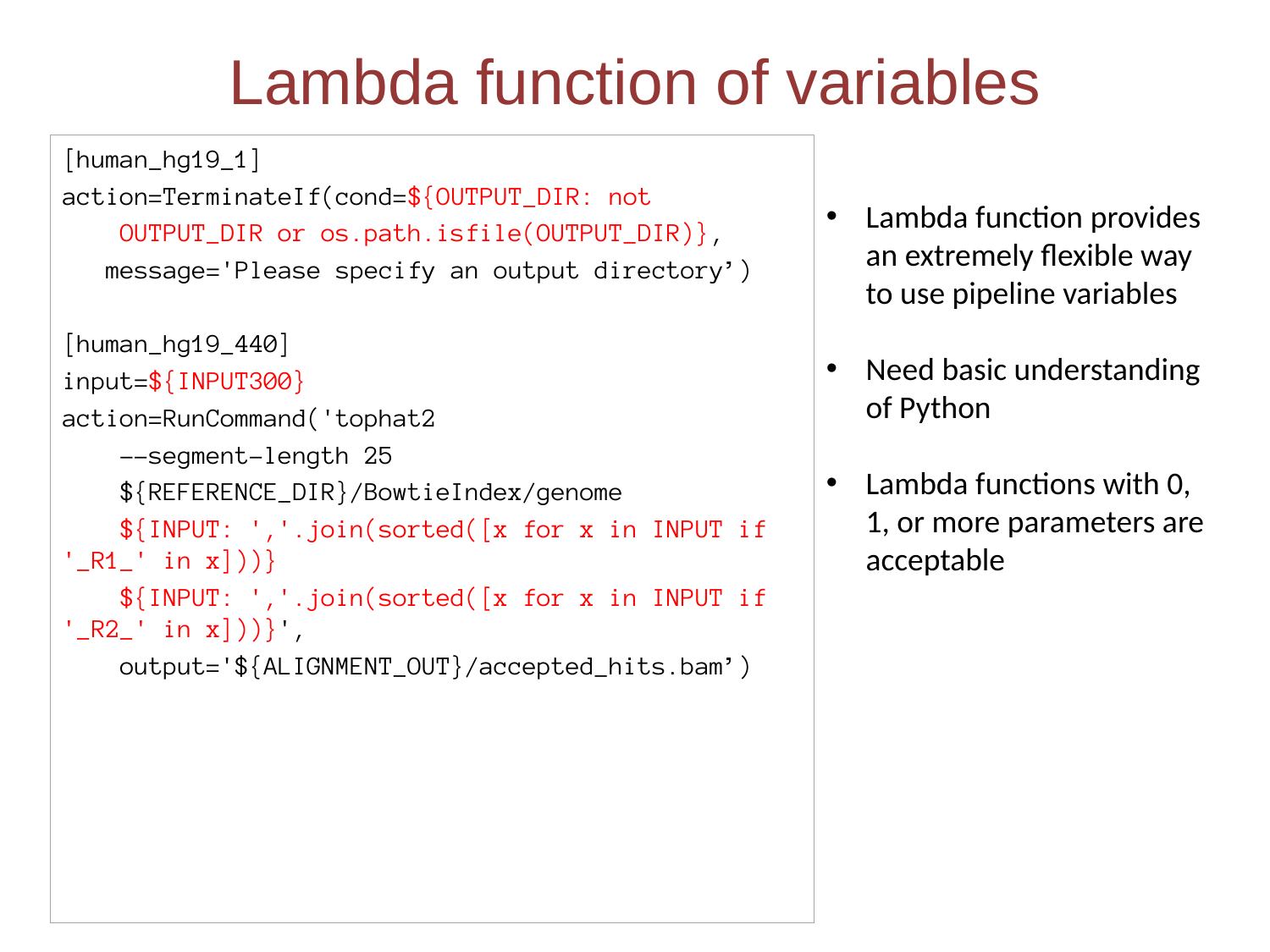

# Lambda function of variables
[human_hg19_1]
action=TerminateIf(cond=${OUTPUT_DIR: not
    OUTPUT_DIR or os.path.isfile(OUTPUT_DIR)},
   message='Please specify an output directory’)

[human_hg19_440]
input=${INPUT300}
action=RunCommand('tophat2
    --segment-length 25
    ${REFERENCE_DIR}/BowtieIndex/genome
    ${INPUT: ','.join(sorted([x for x in INPUT if '_R1_' in x]))}
    ${INPUT: ','.join(sorted([x for x in INPUT if '_R2_' in x]))}',
    output='${ALIGNMENT_OUT}/accepted_hits.bam’)

Lambda function provides an extremely flexible way to use pipeline variables

Need basic understanding of Python

Lambda functions with 0, 1, or more parameters are acceptable